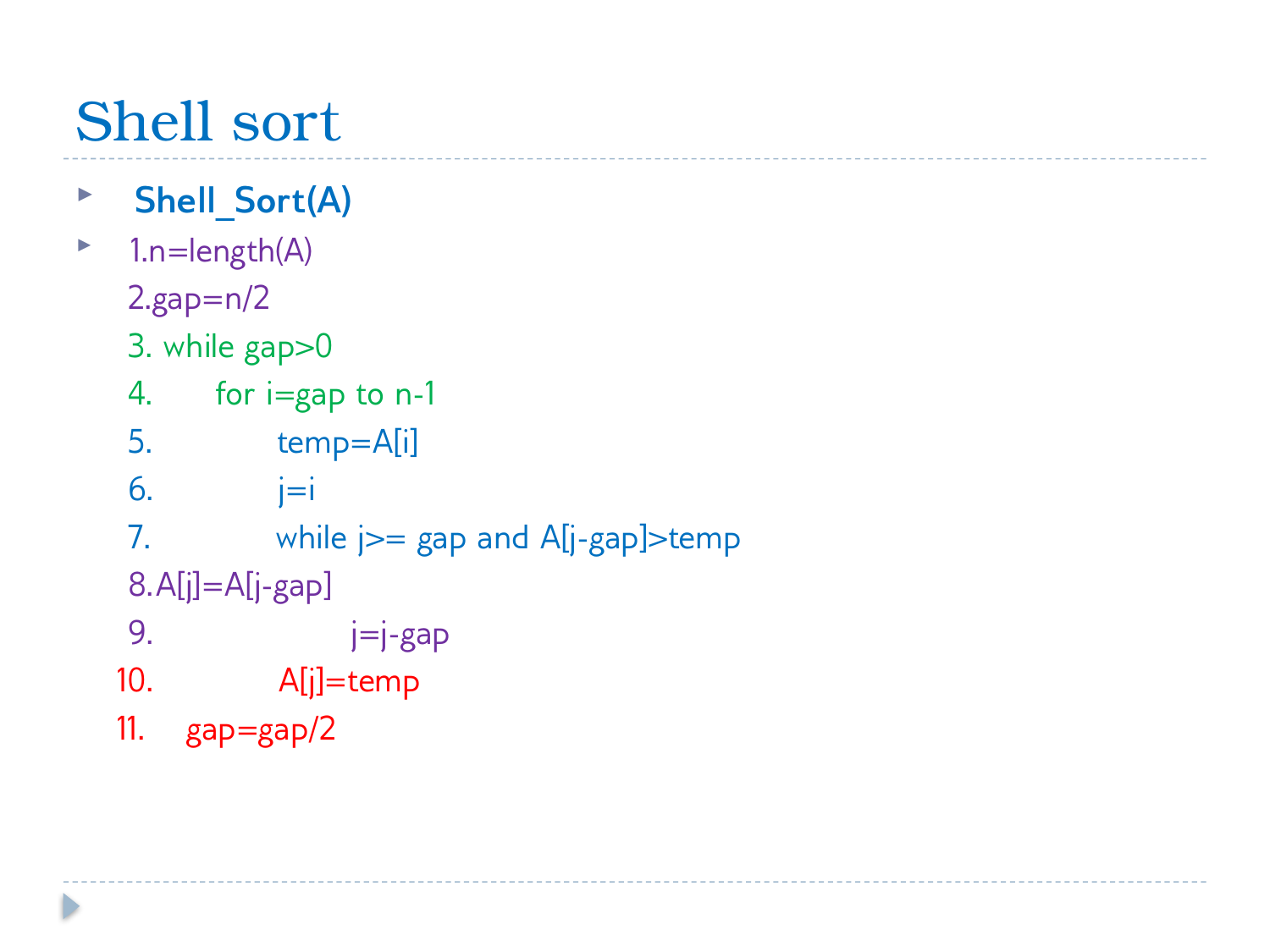

# Shell sort
  Shell_Sort(A)
  1.n=length(A)
     2.gap=n/2
     3. while gap>0
     4.      for i=gap to n-1
     5.            temp=A[i]
     6.            j=i
     7.            while j>= gap and A[j-gap]>temp
     8.		A[j]=A[j-gap]
     9.                   j=j-gap
    10.            A[j]=temp
    11.    gap=gap/2